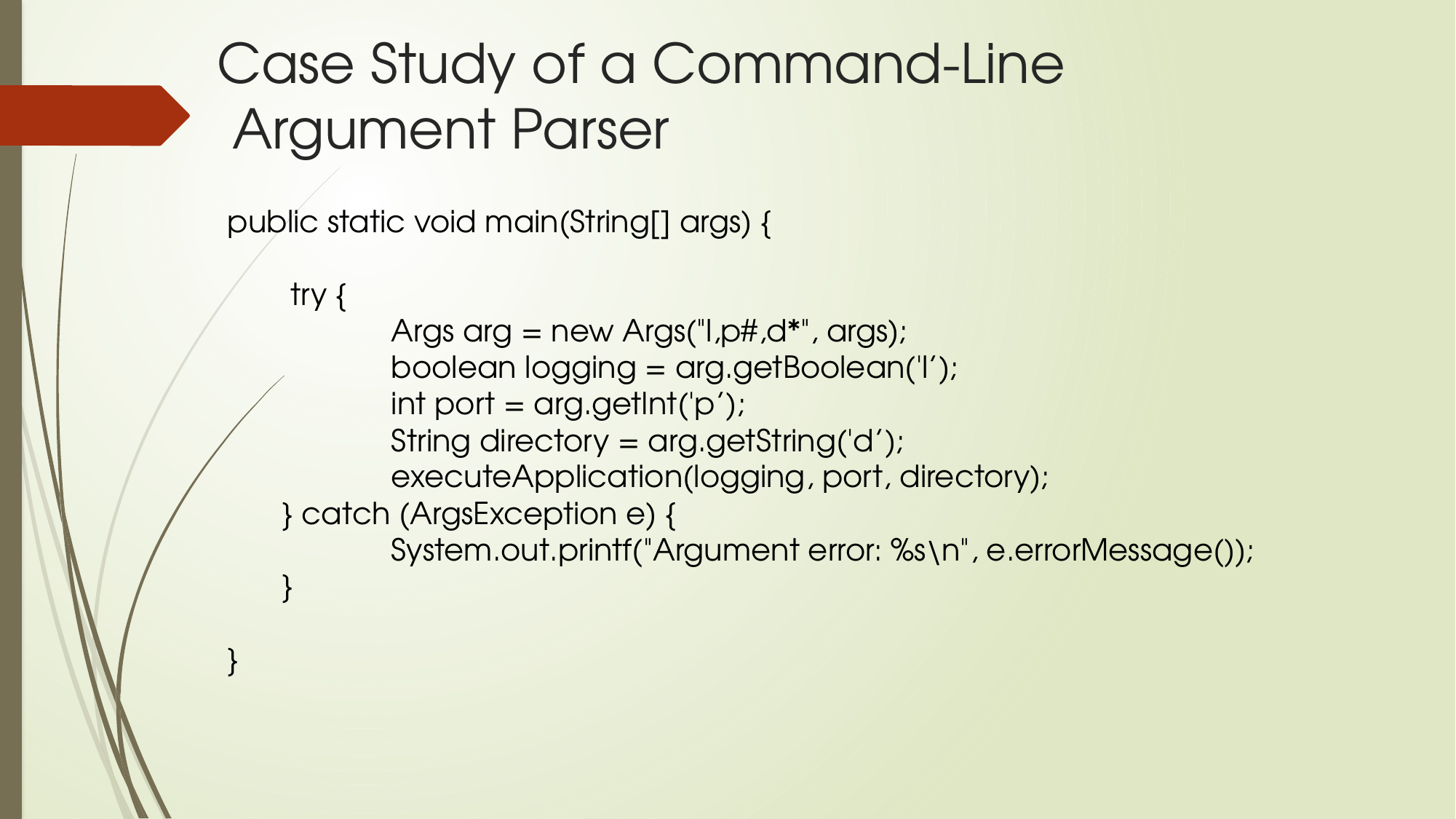

# Case Study of a Command-Line Argument Parser
public static void main(String[] args) {

 try {
	Args arg = new Args("l,p#,d*", args);
	boolean logging = arg.getBoolean('l’);
	int port = arg.getInt('p’);
	String directory = arg.getString('d’);
	executeApplication(logging, port, directory);
} catch (ArgsException e) {
	System.out.printf("Argument error: %s\n", e.errorMessage());
}

}